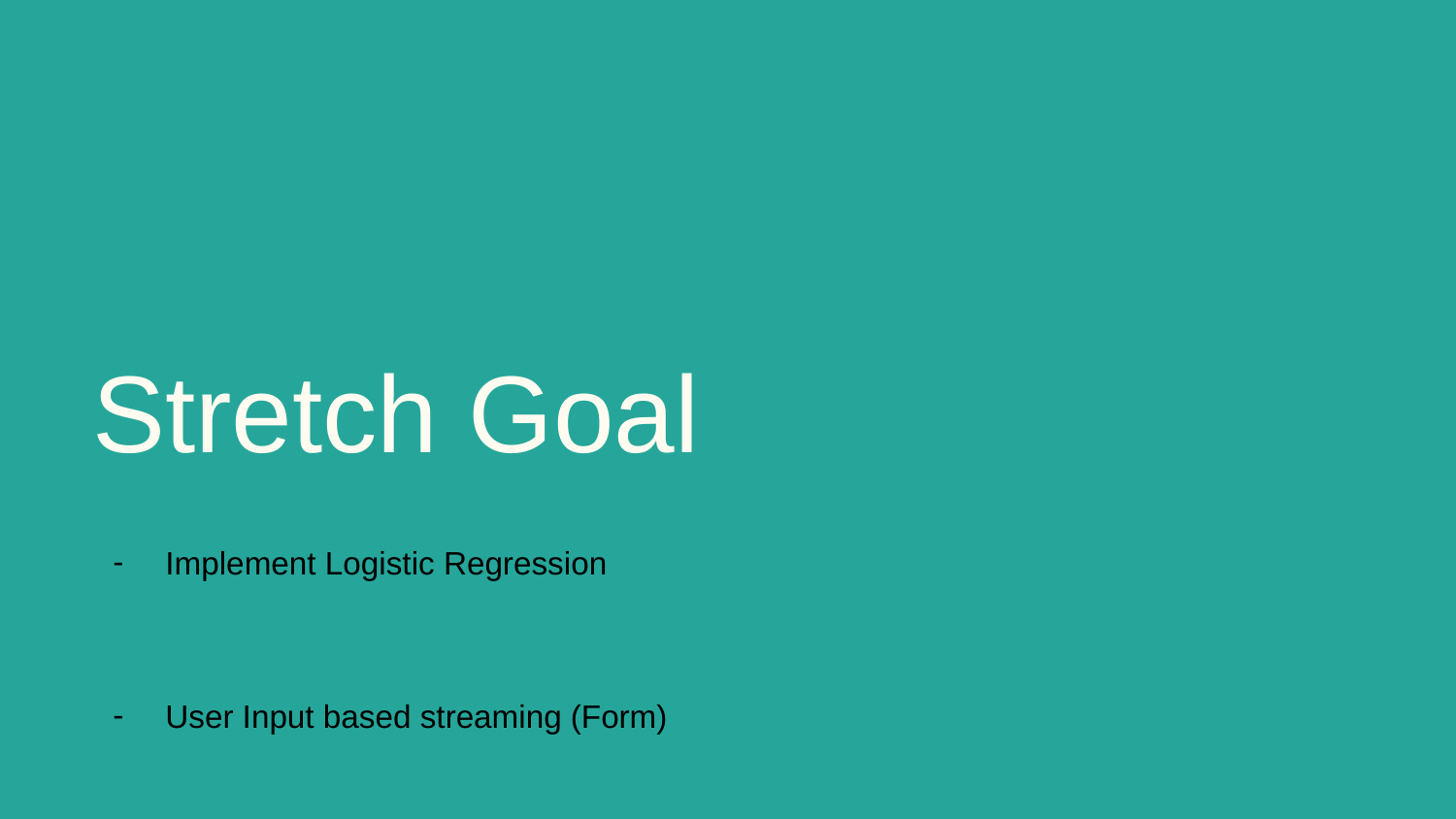

# Stretch Goal
Implement Logistic Regression

User Input based streaming (Form)